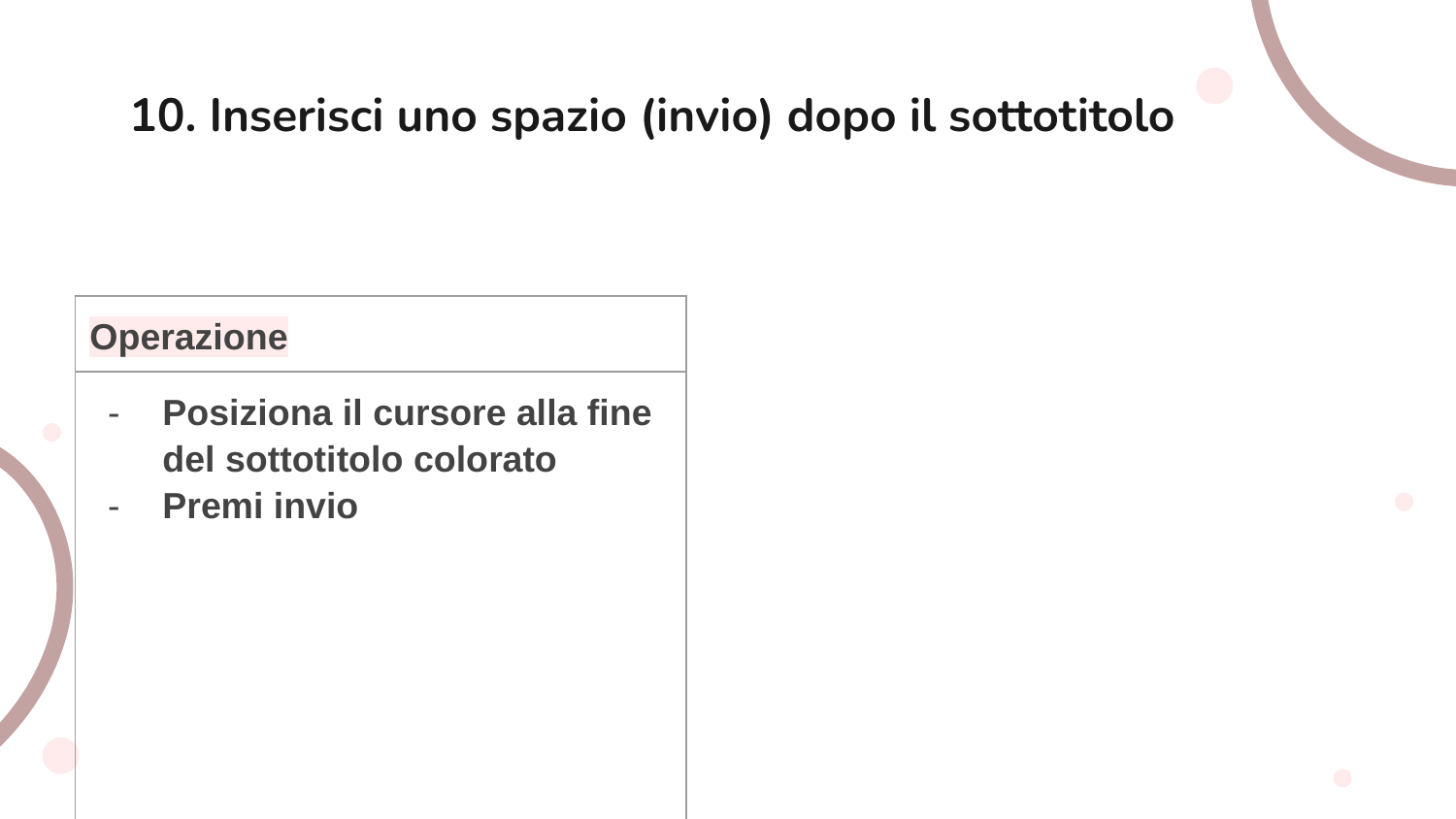

# 10. Inserisci uno spazio (invio) dopo il sottotitolo

| Operazione |  |
| --- | --- |
| Posiziona il cursore alla fine del sottotitolo colorato Premi invio |  |